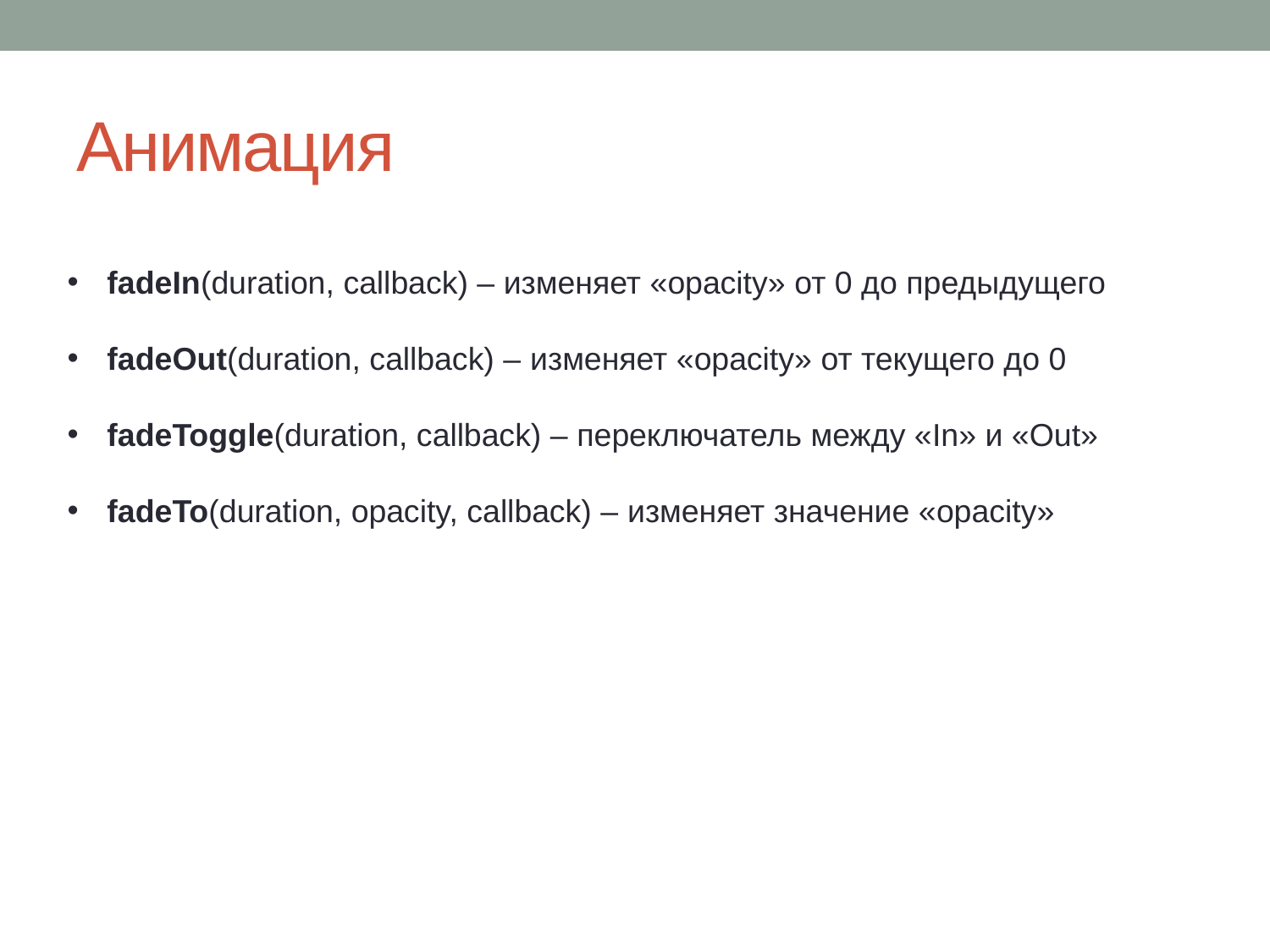

# Анимация
fadeIn(duration, callback) – изменяет «opacity» от 0 до предыдущего

fadeOut(duration, callback) – изменяет «opacity» от текущего до 0

fadeToggle(duration, callback) – переключатель между «In» и «Out»

fadeTo(duration, opacity, callback) – изменяет значение «opacity»